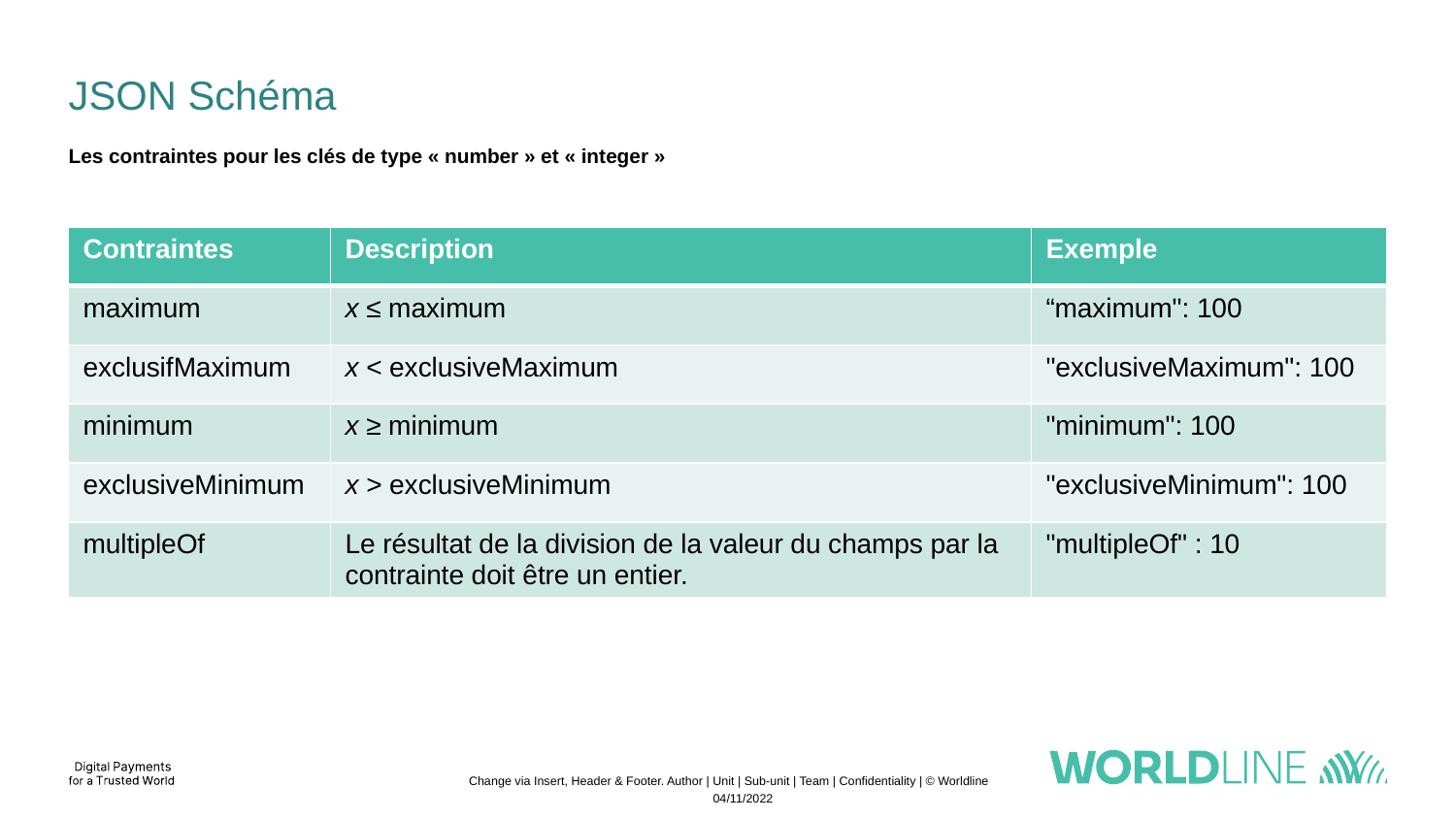

# JSON Schéma
Les contraintes pour les clés de type « number » et « integer »
| Contraintes | Description | Exemple |
| --- | --- | --- |
| maximum | x ≤ maximum | “maximum": 100 |
| exclusifMaximum | x < exclusiveMaximum | "exclusiveMaximum": 100 |
| minimum | x ≥ minimum | "minimum": 100 |
| exclusiveMinimum | x > exclusiveMinimum | "exclusiveMinimum": 100 |
| multipleOf | Le résultat de la division de la valeur du champs par la contrainte doit être un entier. | "multipleOf" : 10 |
Change via Insert, Header & Footer. Author | Unit | Sub-unit | Team | Confidentiality | © Worldline
04/11/2022